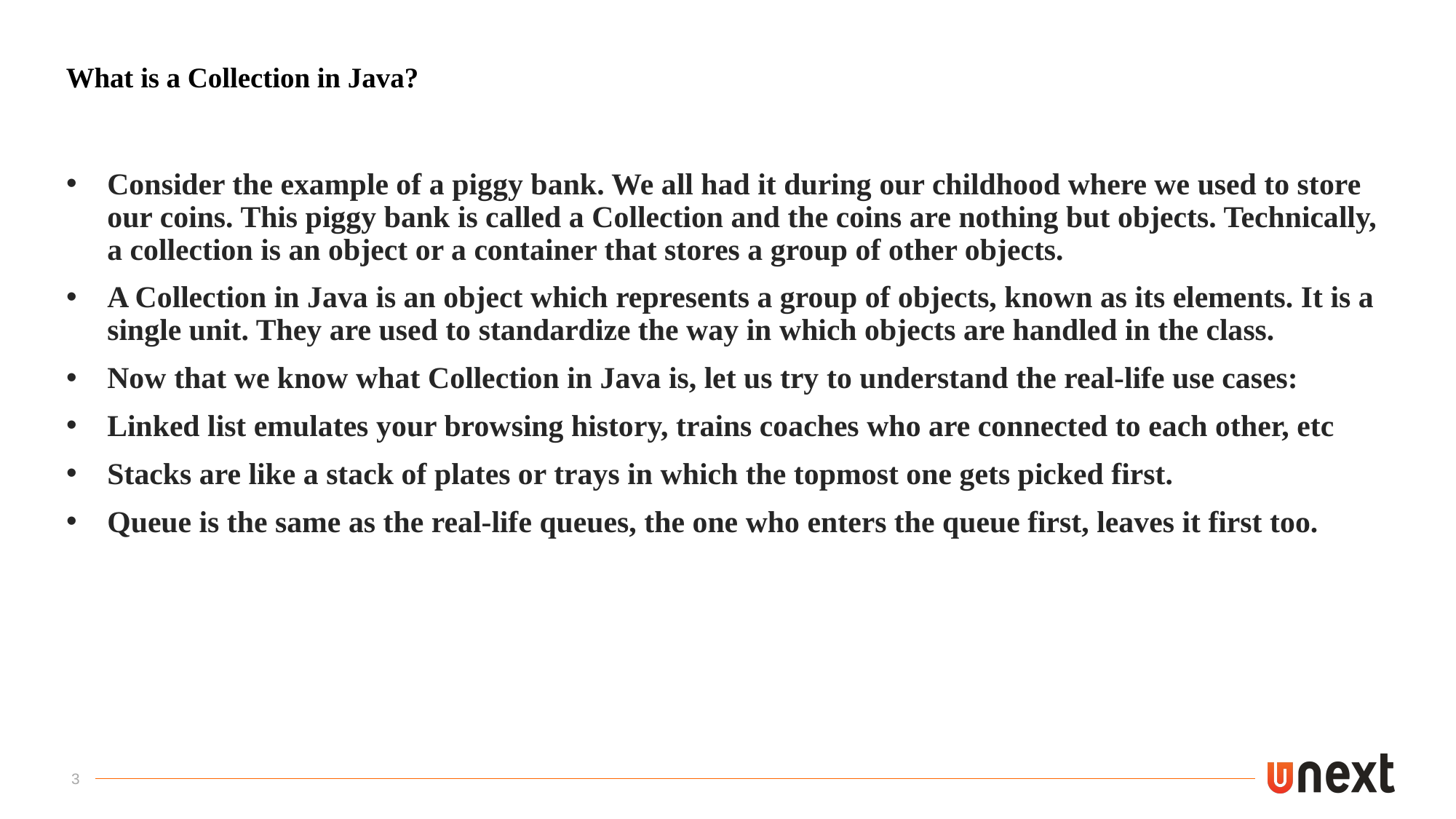

# What is a Collection in Java?
Consider the example of a piggy bank. We all had it during our childhood where we used to store our coins. This piggy bank is called a Collection and the coins are nothing but objects. Technically, a collection is an object or a container that stores a group of other objects.
A Collection in Java is an object which represents a group of objects, known as its elements. It is a single unit. They are used to standardize the way in which objects are handled in the class.
Now that we know what Collection in Java is, let us try to understand the real-life use cases:
Linked list emulates your browsing history, trains coaches who are connected to each other, etc
Stacks are like a stack of plates or trays in which the topmost one gets picked first.
Queue is the same as the real-life queues, the one who enters the queue first, leaves it first too.

3